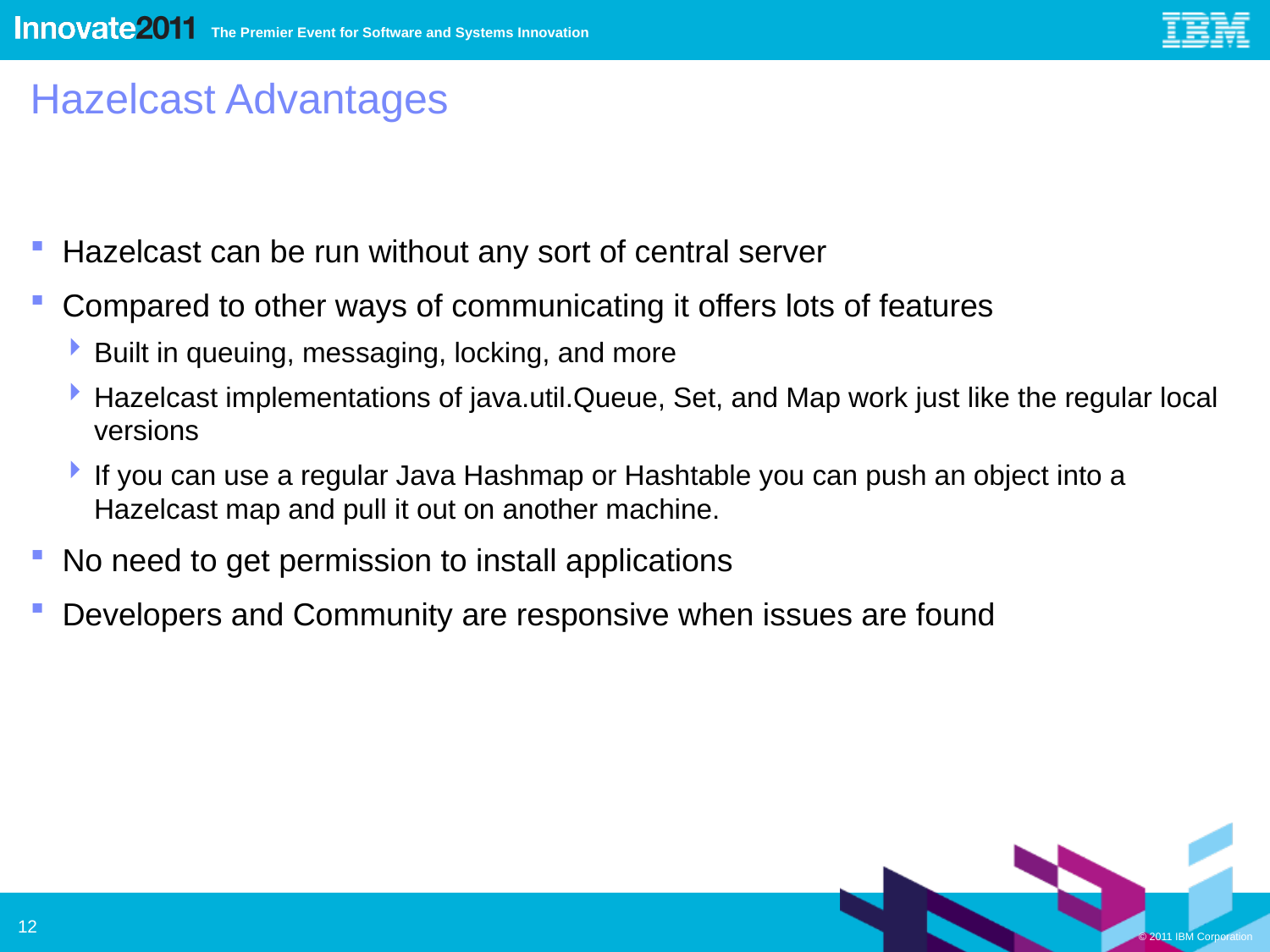

# Hazelcast Advantages
Hazelcast can be run without any sort of central server
Compared to other ways of communicating it offers lots of features
Built in queuing, messaging, locking, and more
Hazelcast implementations of java.util.Queue, Set, and Map work just like the regular local versions
If you can use a regular Java Hashmap or Hashtable you can push an object into a Hazelcast map and pull it out on another machine.
No need to get permission to install applications
Developers and Community are responsive when issues are found